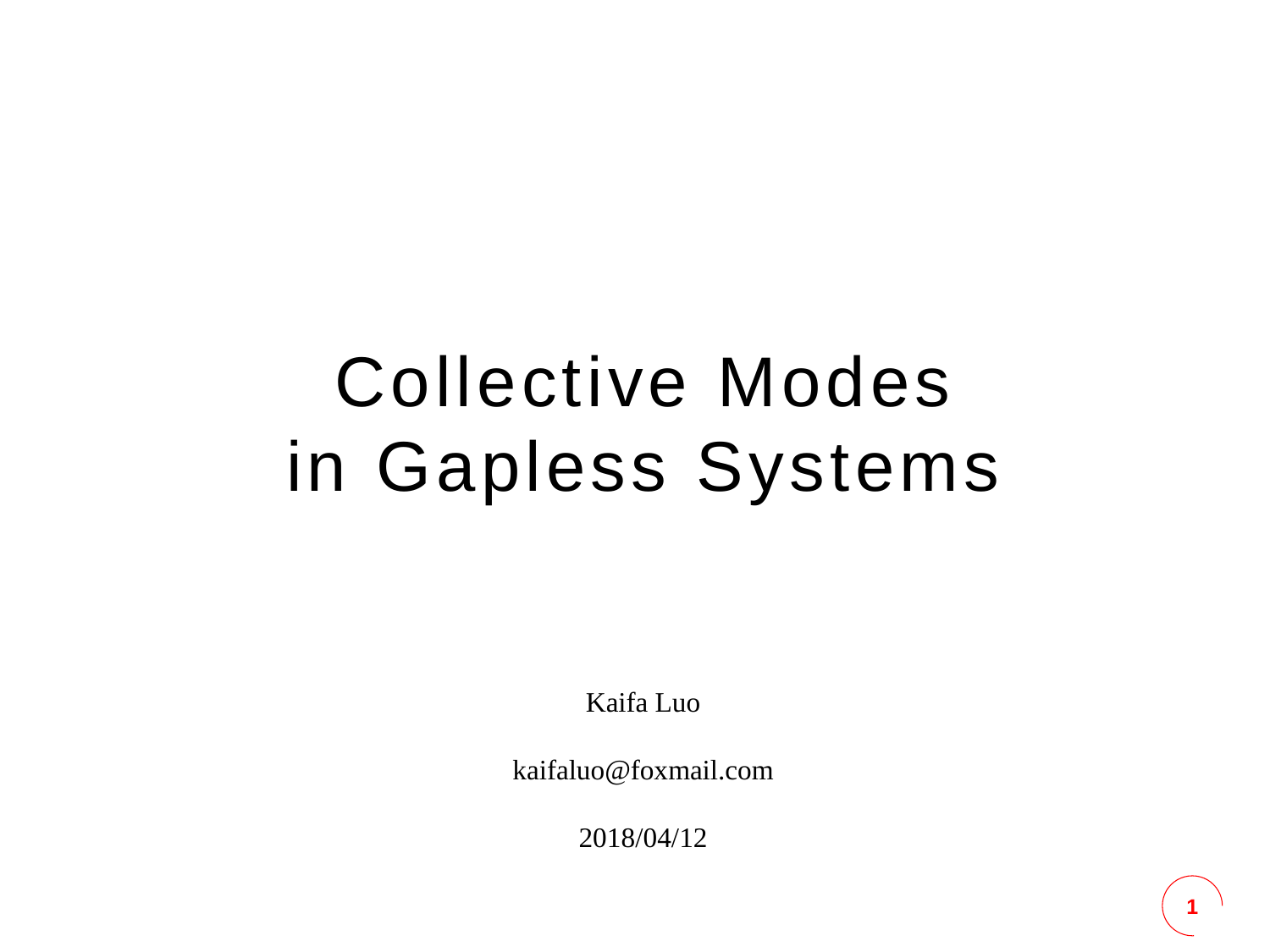

Collective Modes
in Gapless Systems
Kaifa Luo

kaifaluo@foxmail.com

2018/04/12